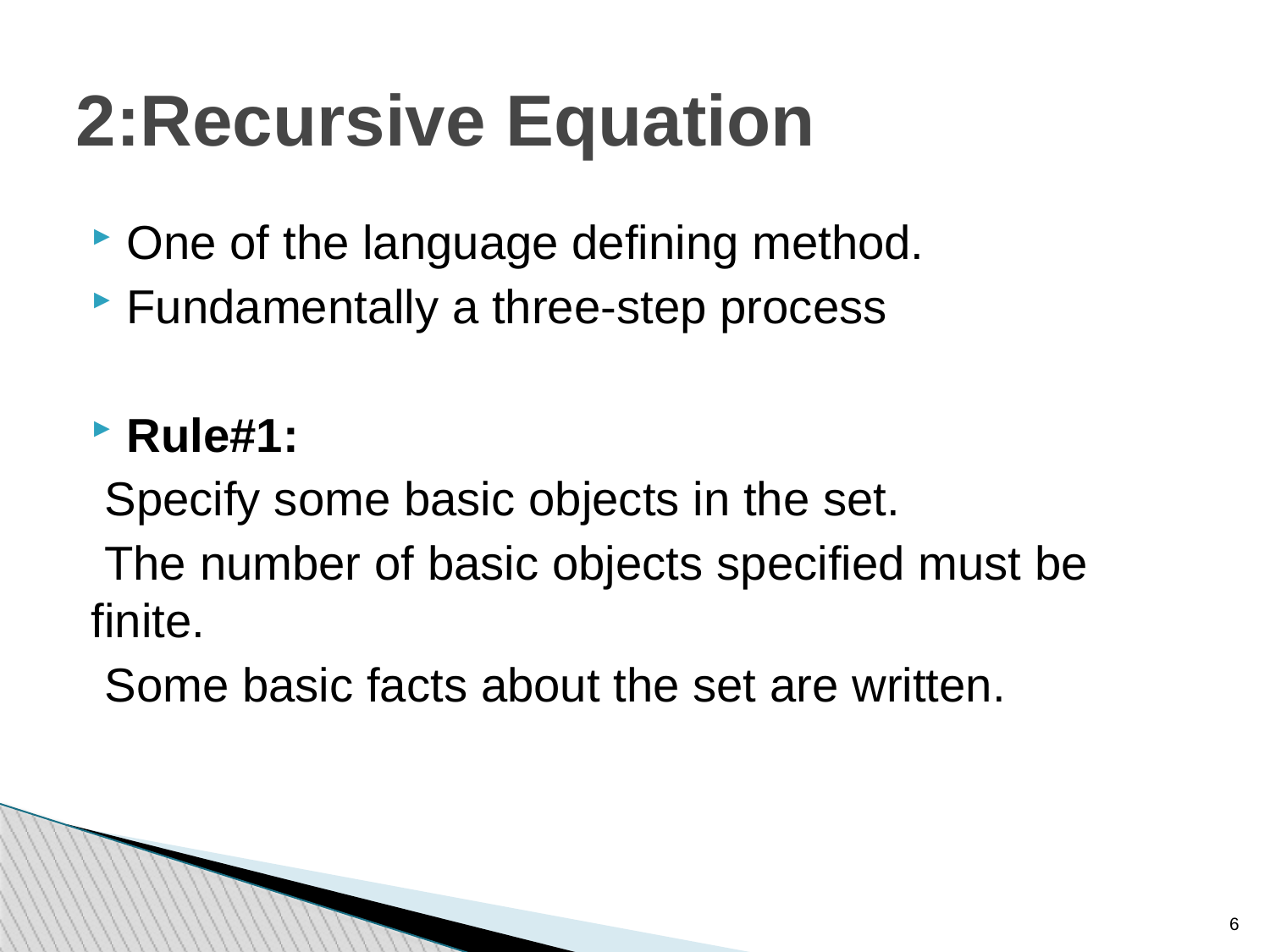

2:Recursive Equation
One of the language defining method.
Fundamentally a three-step process

Rule#1:
 Specify some basic objects in the set.
 The number of basic objects specified must be finite.
 Some basic facts about the set are written.

6